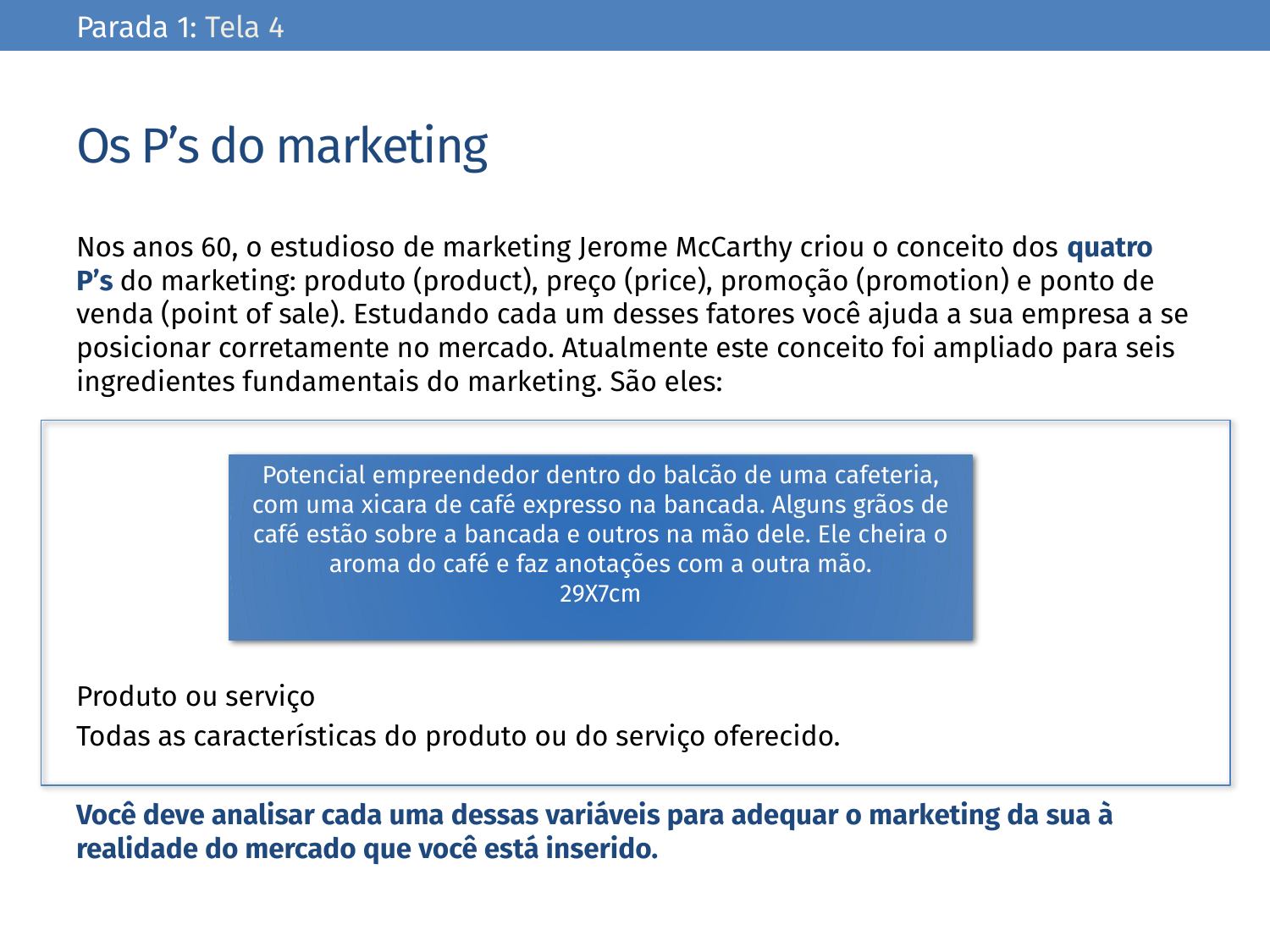

Parada 1: Tela 4
# Os P’s do marketing
Nos anos 60, o estudioso de marketing Jerome McCarthy criou o conceito dos quatro P’s do marketing: produto (product), preço (price), promoção (promotion) e ponto de venda (point of sale). Estudando cada um desses fatores você ajuda a sua empresa a se posicionar corretamente no mercado. Atualmente este conceito foi ampliado para seis ingredientes fundamentais do marketing. São eles:

Produto ou serviço
Todas as características do produto ou do serviço oferecido.

Você deve analisar cada uma dessas variáveis para adequar o marketing da sua à realidade do mercado que você está inserido.

Potencial empreendedor dentro do balcão de uma cafeteria, com uma xicara de café expresso na bancada. Alguns grãos de café estão sobre a bancada e outros na mão dele. Ele cheira o aroma do café e faz anotações com a outra mão.
29X7cm